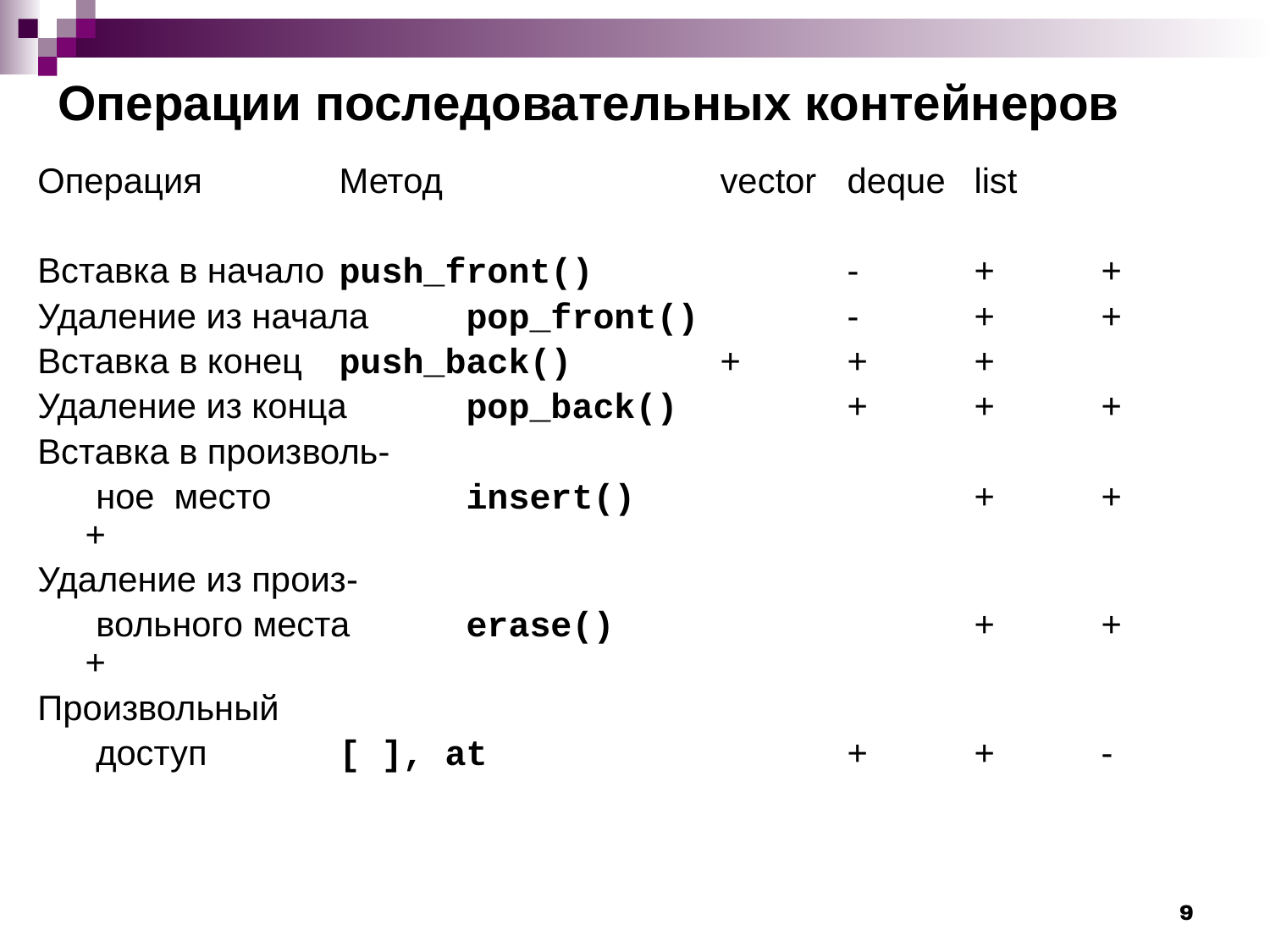

# Операции последовательных контейнеров
Операция		Метод			vector	deque	list

Вставка в начало	push_front()		-	+	+
Удаление из начала	pop_front()		-	+	+
Вставка в конец	push_back()		+	+	+
Удаление из конца	pop_back()		+	+	+
Вставка в произволь-
      ное  место               	insert()			+	+	+
Удаление из произ-
      вольного места	erase()			+	+	+
Произвольный
      доступ		[ ], at	 		+	+	-

9